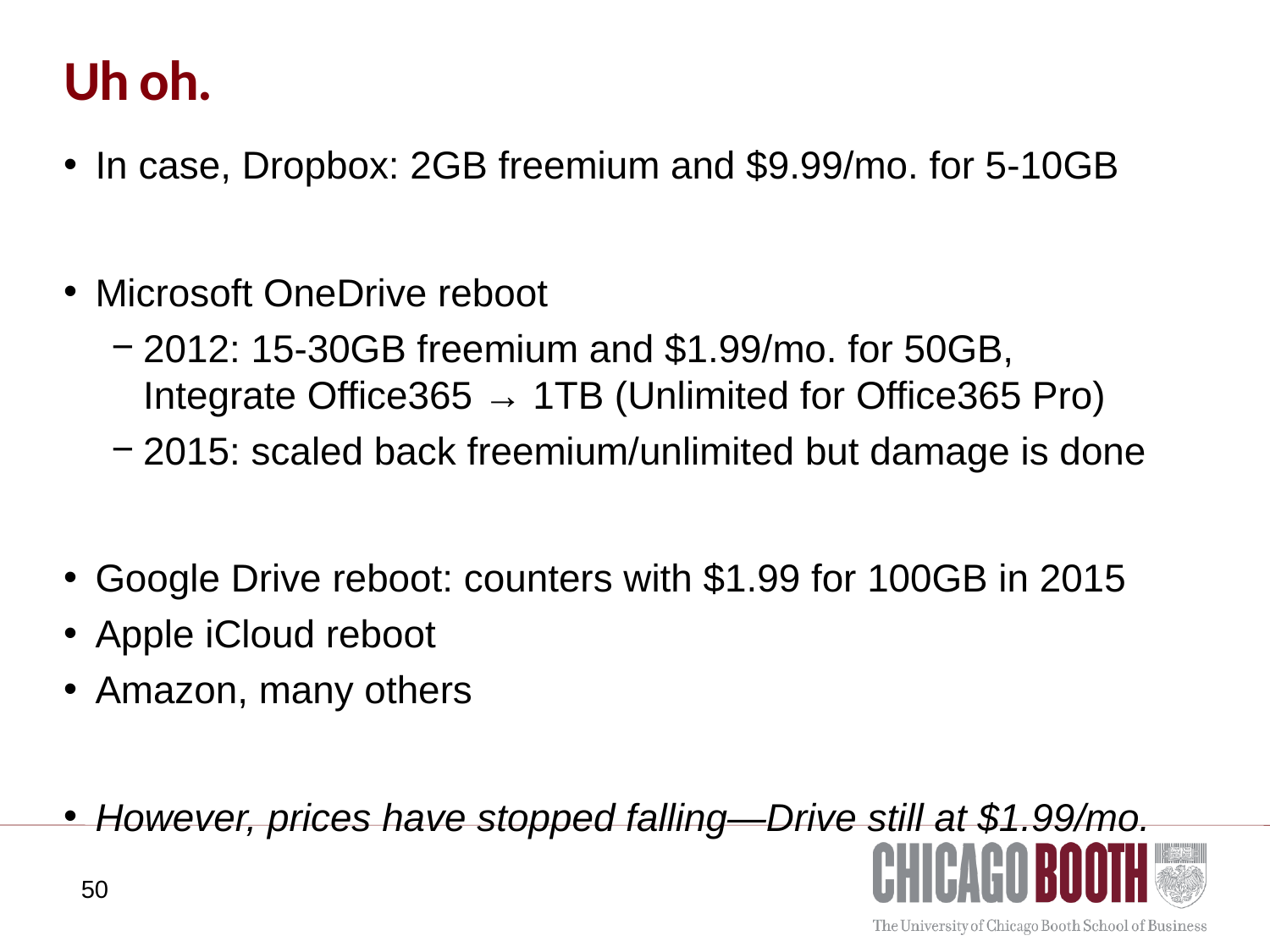

# Uh oh.
In case, Dropbox: 2GB freemium and $9.99/mo. for 5-10GB

Microsoft OneDrive reboot
2012: 15-30GB freemium and $1.99/mo. for 50GB,	            Integrate Office365 → 1TB (Unlimited for Office365 Pro)
2015: scaled back freemium/unlimited but damage is done

Google Drive reboot: counters with $1.99 for 100GB in 2015
Apple iCloud reboot
Amazon, many others

However, prices have stopped falling—Drive still at $1.99/mo.